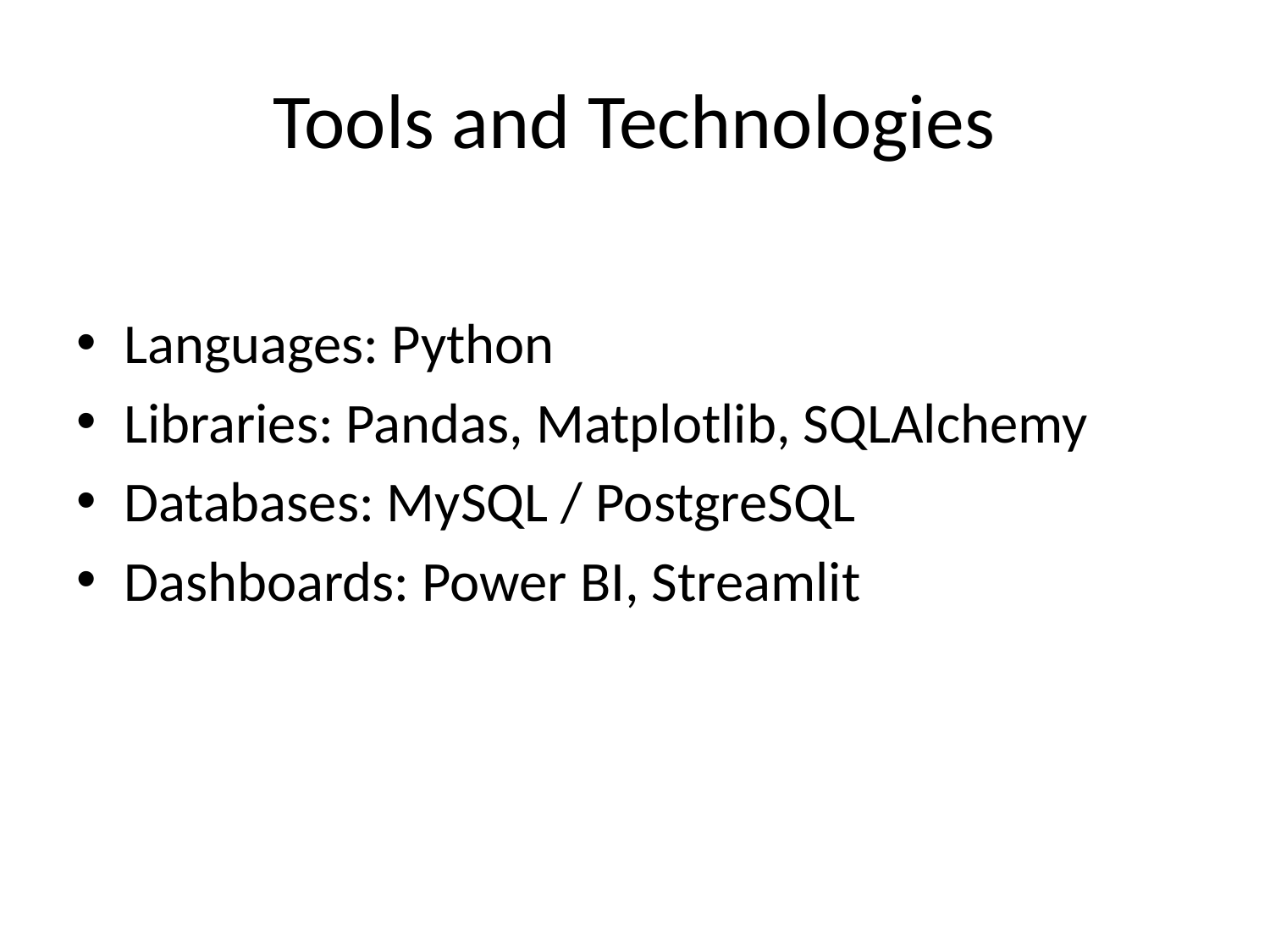

# Tools and Technologies

Languages: Python
Libraries: Pandas, Matplotlib, SQLAlchemy
Databases: MySQL / PostgreSQL
Dashboards: Power BI, Streamlit